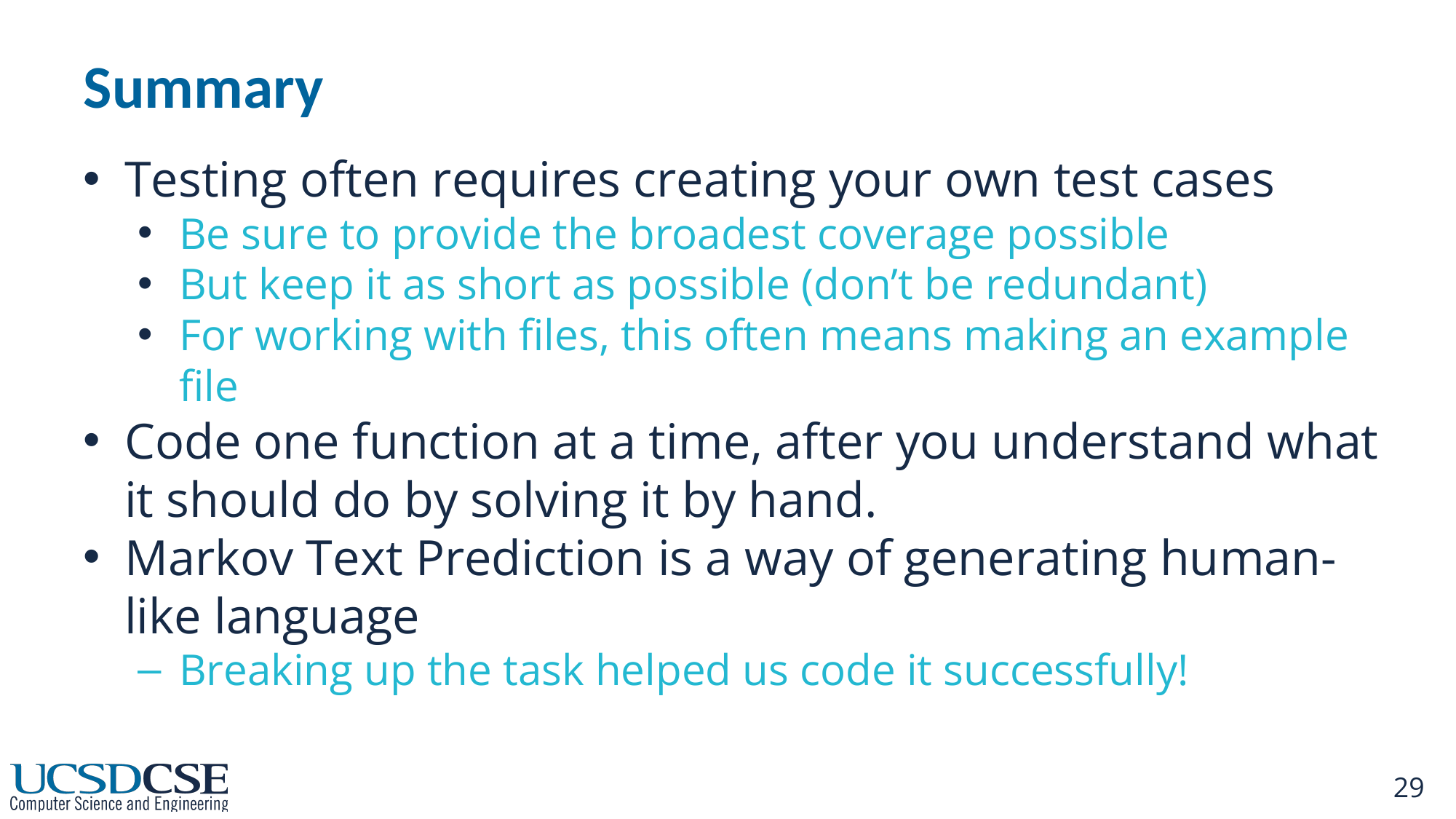

# Summary
Testing often requires creating your own test cases
Be sure to provide the broadest coverage possible
But keep it as short as possible (don’t be redundant)
For working with files, this often means making an example file
Code one function at a time, after you understand what it should do by solving it by hand.
Markov Text Prediction is a way of generating human-like language
Breaking up the task helped us code it successfully!